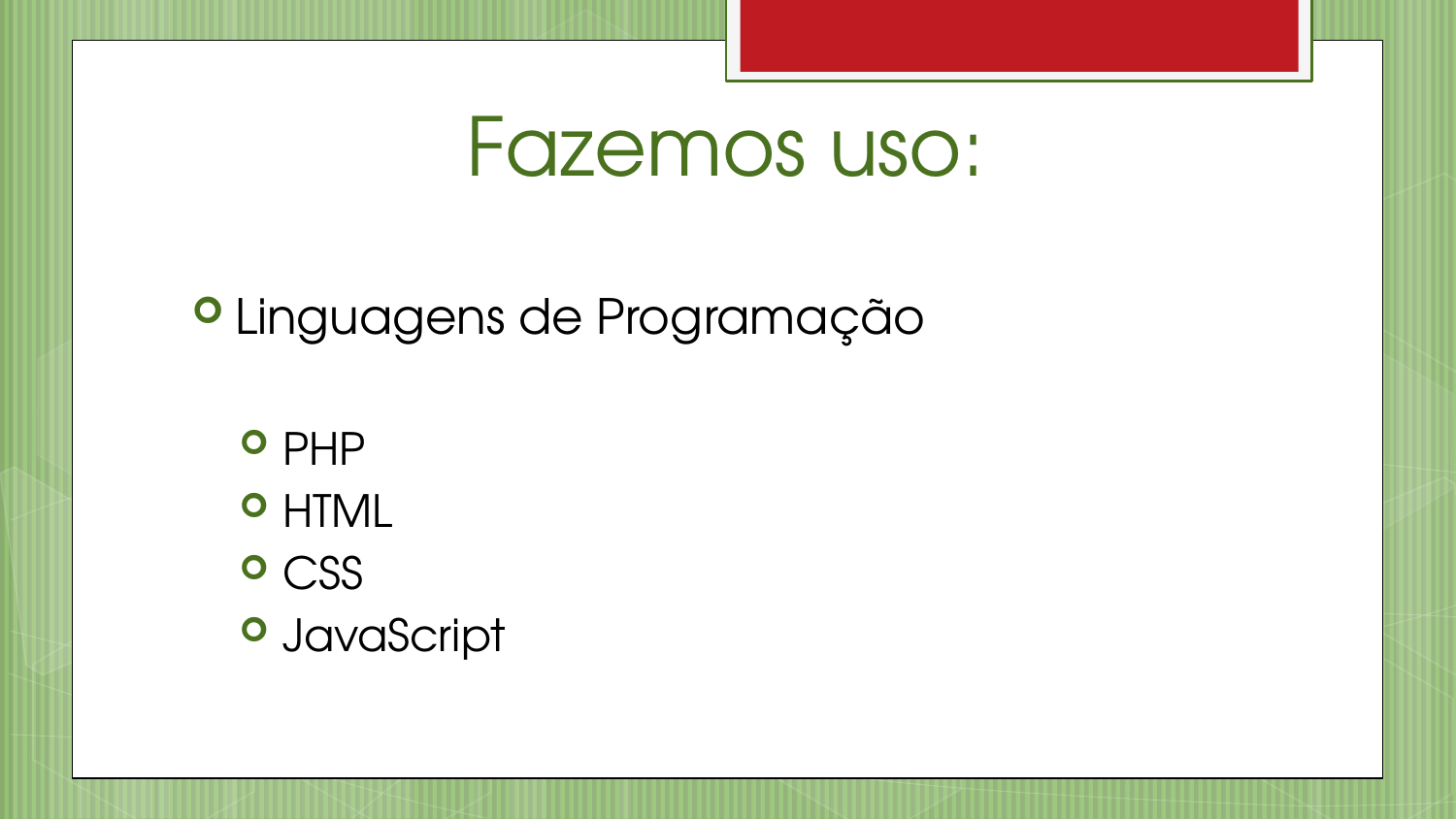

# Fazemos uso:
Linguagens de Programação

PHP
HTML
CSS
JavaScript